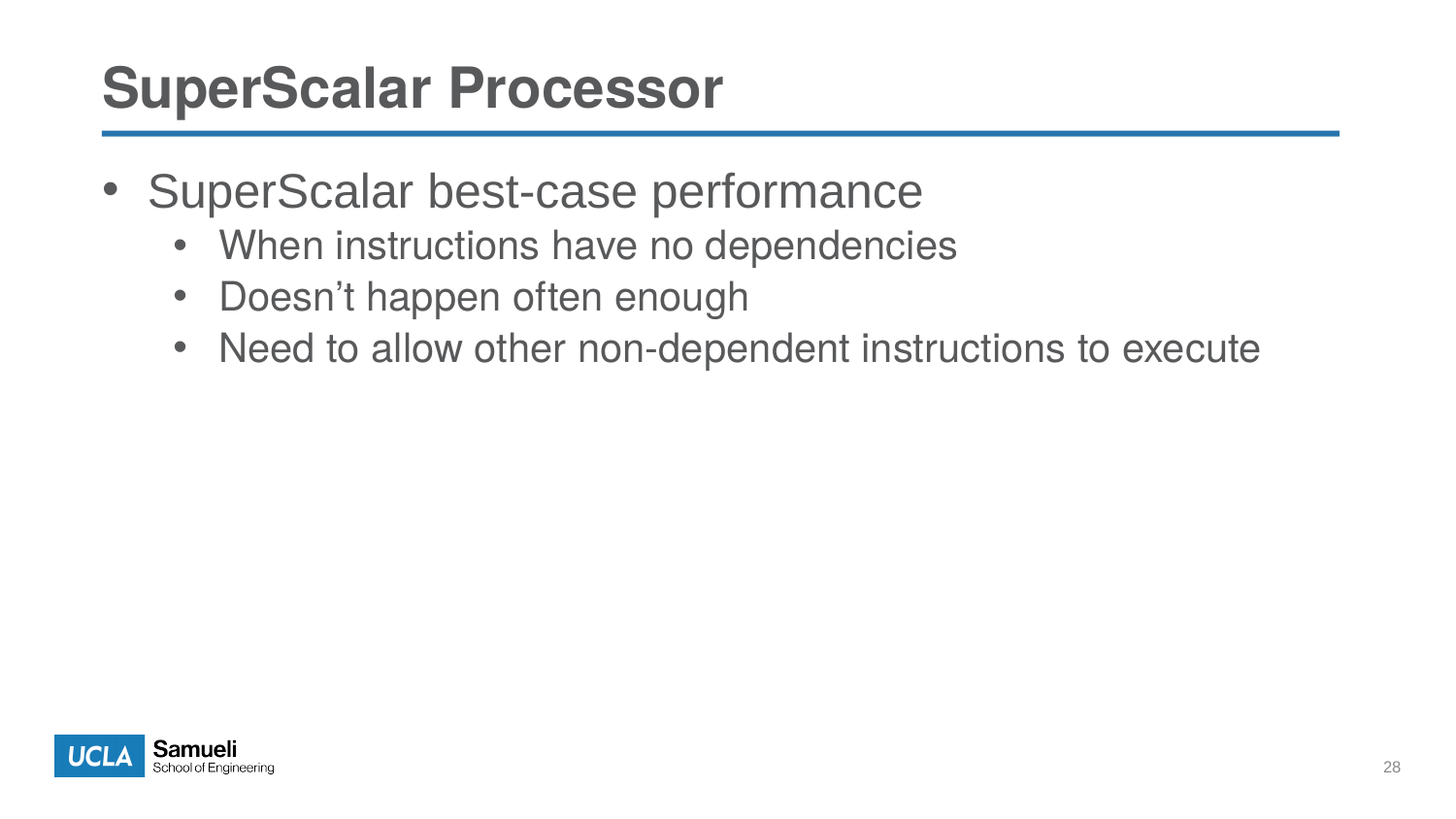

SuperScalar Processor
SuperScalar best-case performance
When instructions have no dependencies
Doesn’t happen often enough
Need to allow other non-dependent instructions to execute

28